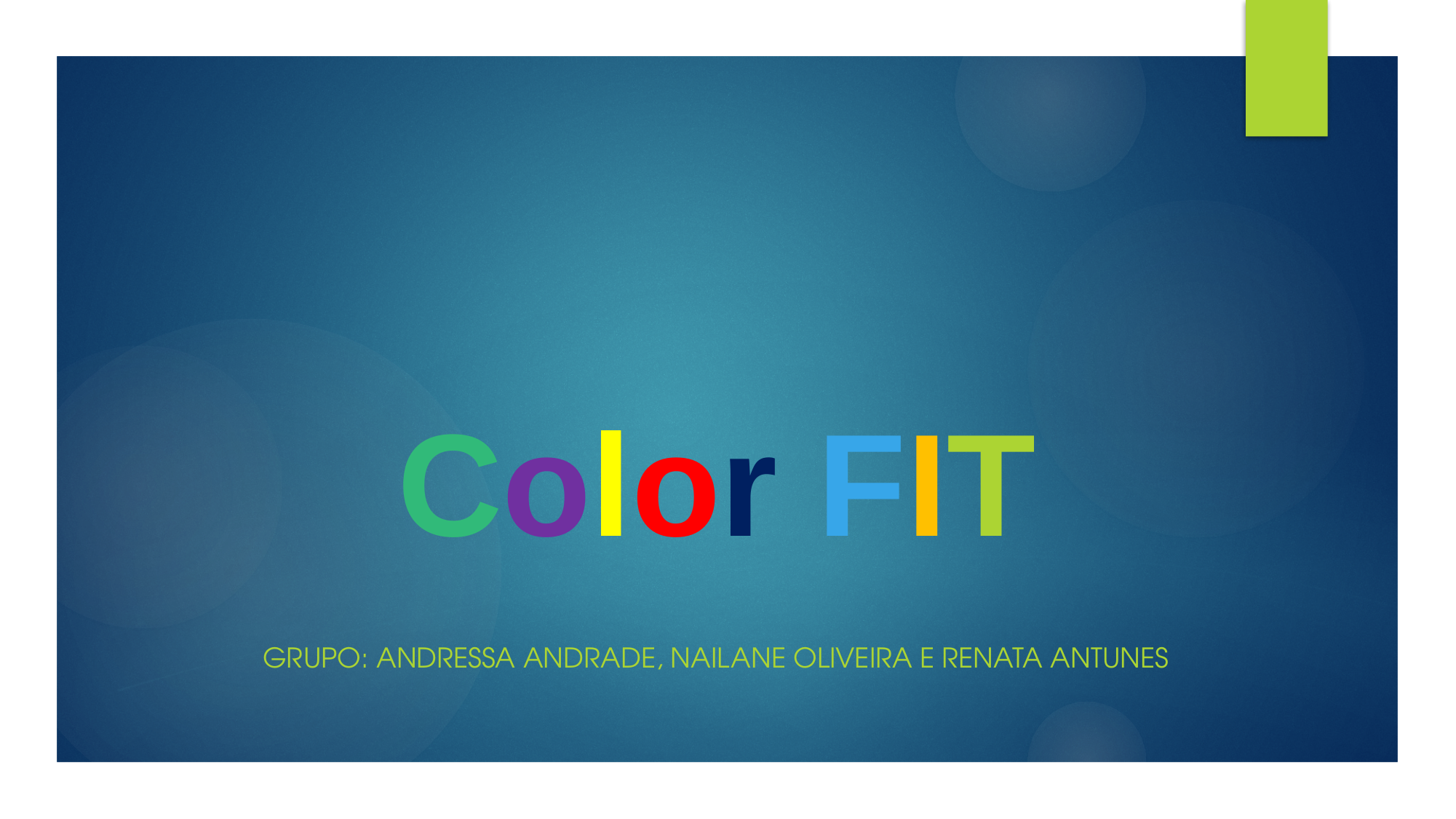

# Color FIT
GRUPO: ANDRESSA ANDRADE, NAILANE OLIVEIRA E RENATA ANTUNES